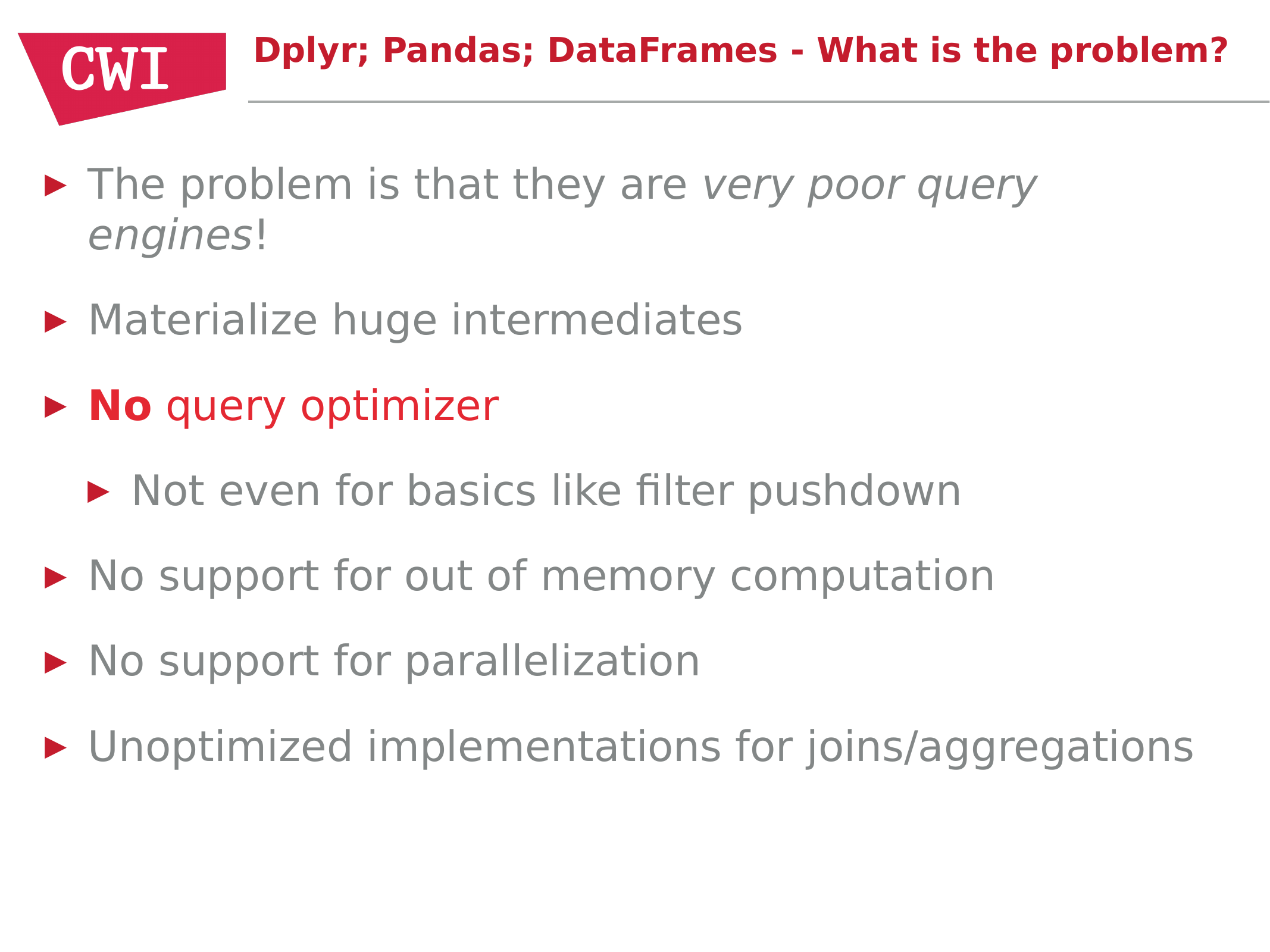

# Dplyr; Pandas; DataFrames - What is the problem?
The problem is that they are very poor query engines!
Materialize huge intermediates
No query optimizer
Not even for basics like filter pushdown
No support for out of memory computation
No support for parallelization
Unoptimized implementations for joins/aggregations